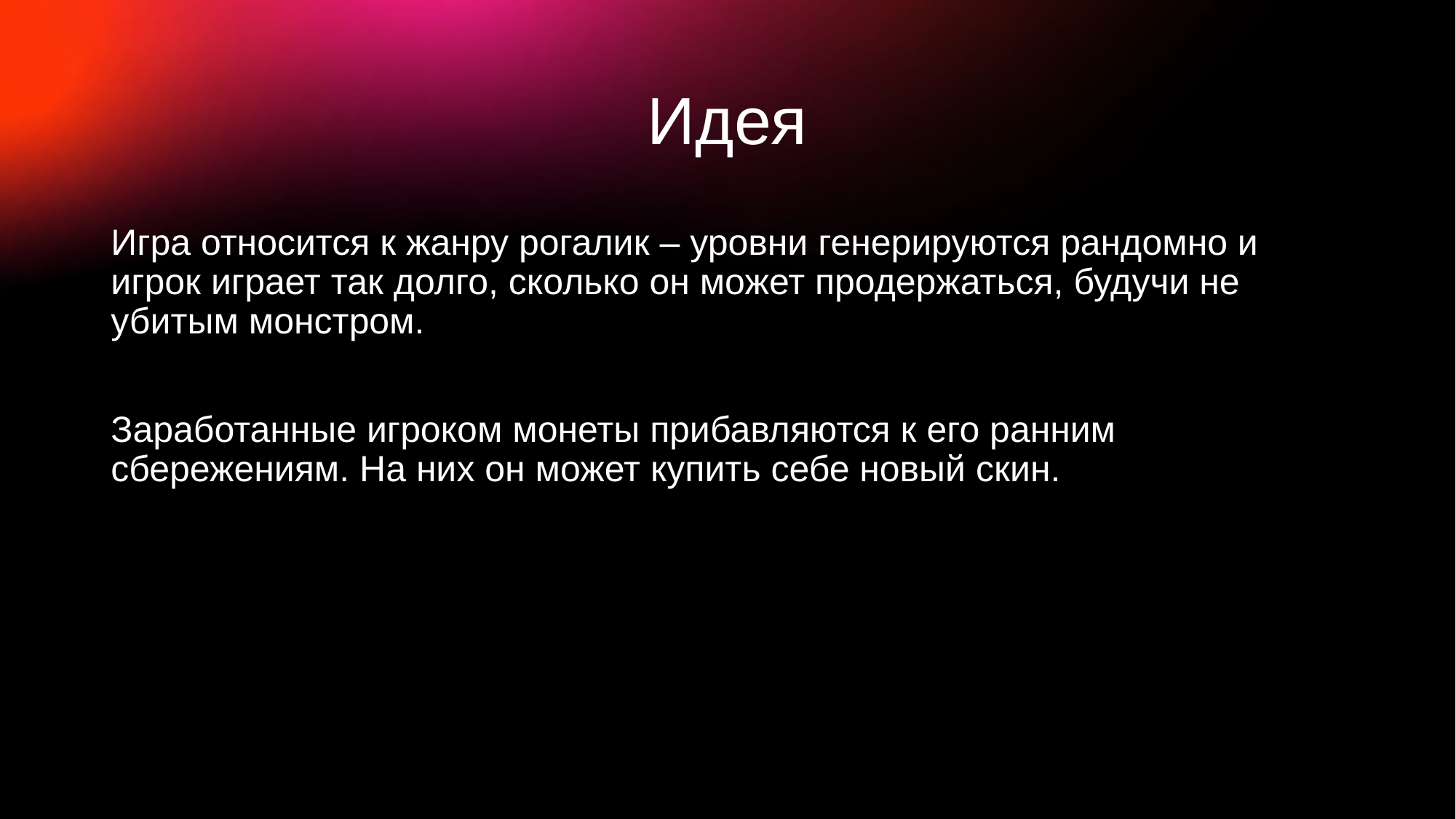

# Идея
Игра относится к жанру рогалик – уровни генерируются рандомно и игрок играет так долго, сколько он может продержаться, будучи не убитым монстром.

Заработанные игроком монеты прибавляются к его ранним сбережениям. На них он может купить себе новый скин.